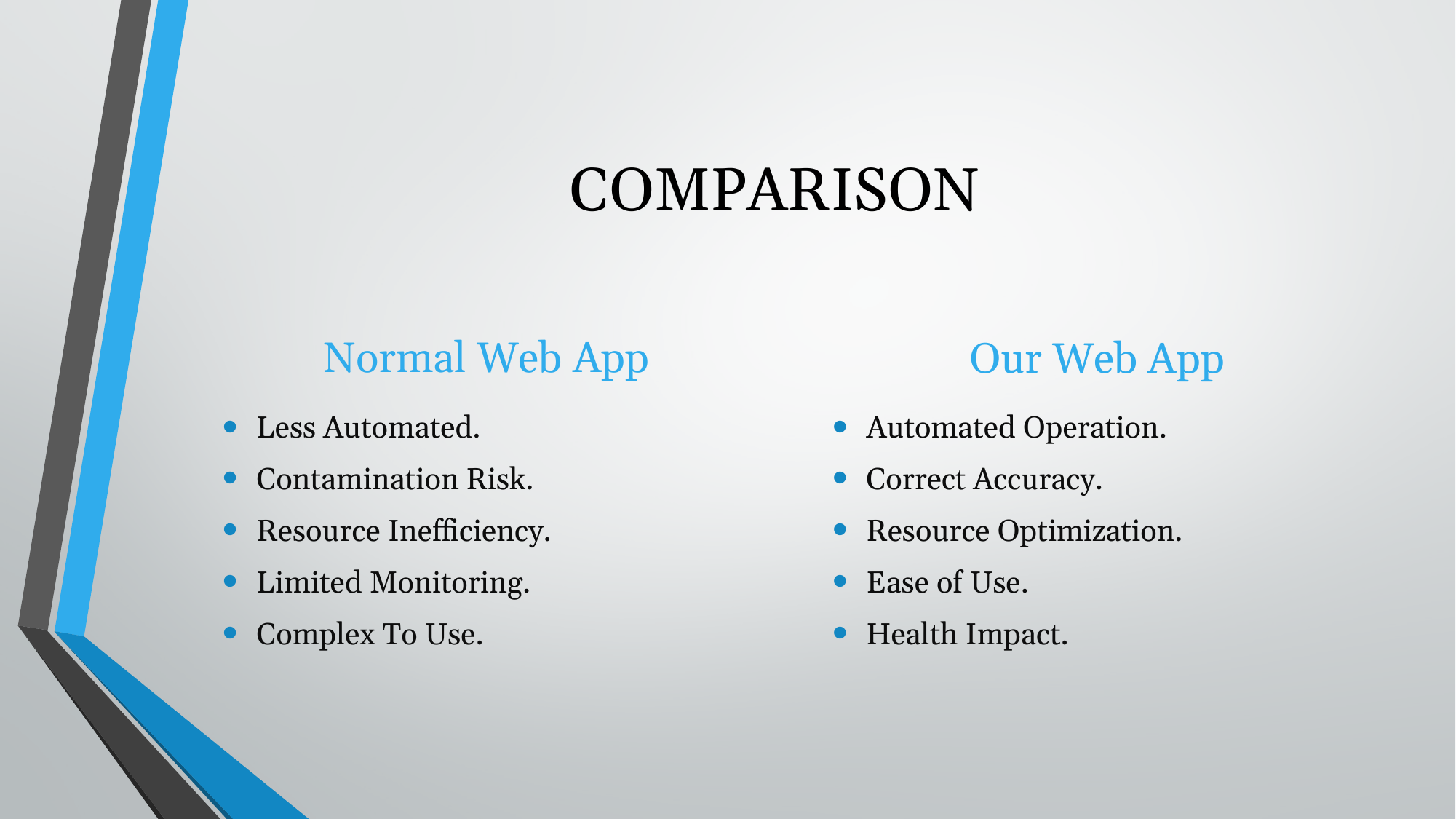

# COMPARISON
Normal Web App
Our Web App
Less Automated.
Contamination Risk.
Resource Inefficiency.
Limited Monitoring.
Complex To Use.
Automated Operation.
Correct Accuracy.
Resource Optimization.
Ease of Use.
Health Impact.